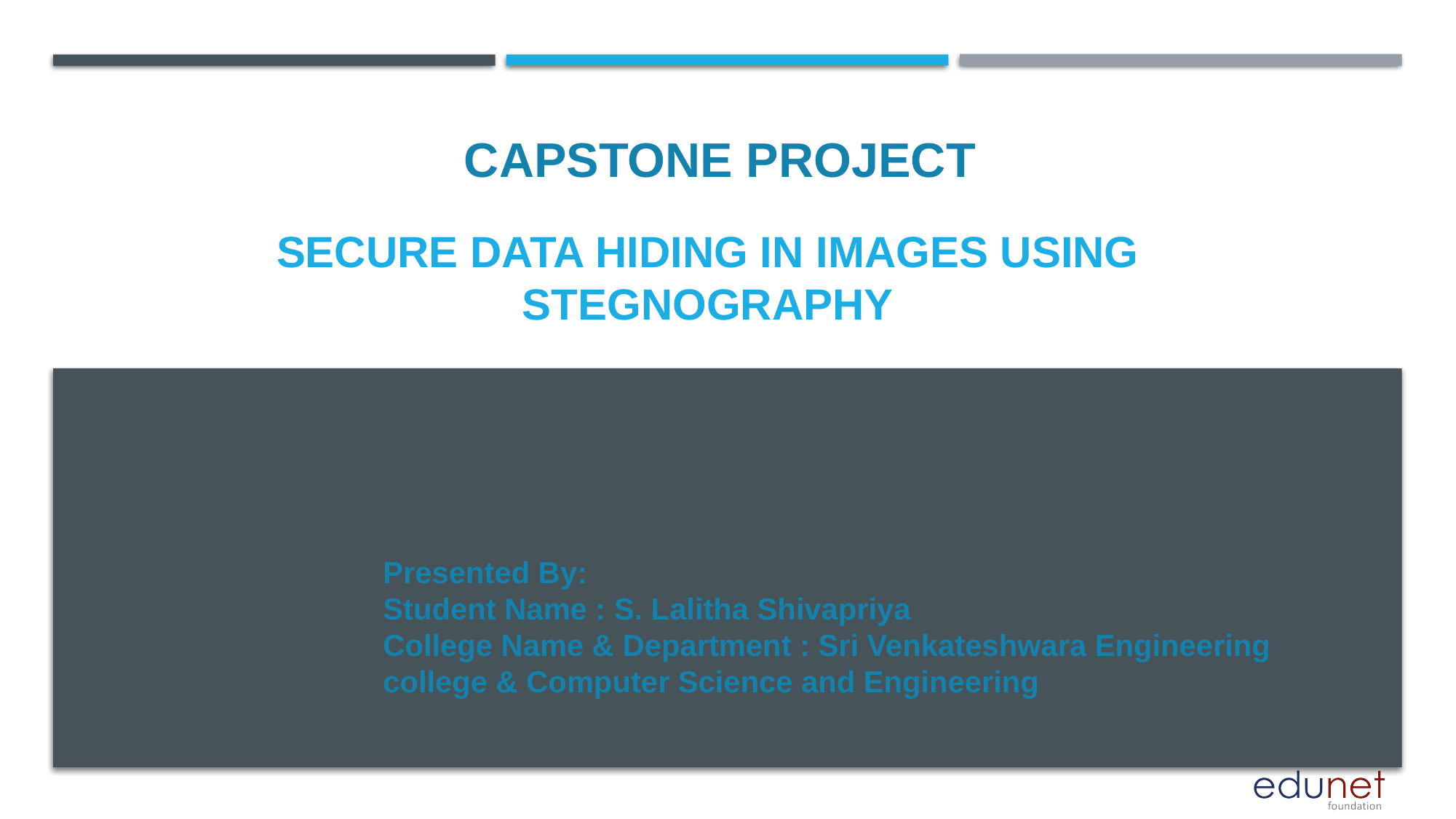

CAPSTONE PROJECT
# SECURE DATA HIDING IN IMAGES USING STEGNOGRAPHY
Presented By:
Student Name : S. Lalitha Shivapriya
College Name & Department : Sri Venkateshwara Engineering college & Computer Science and Engineering